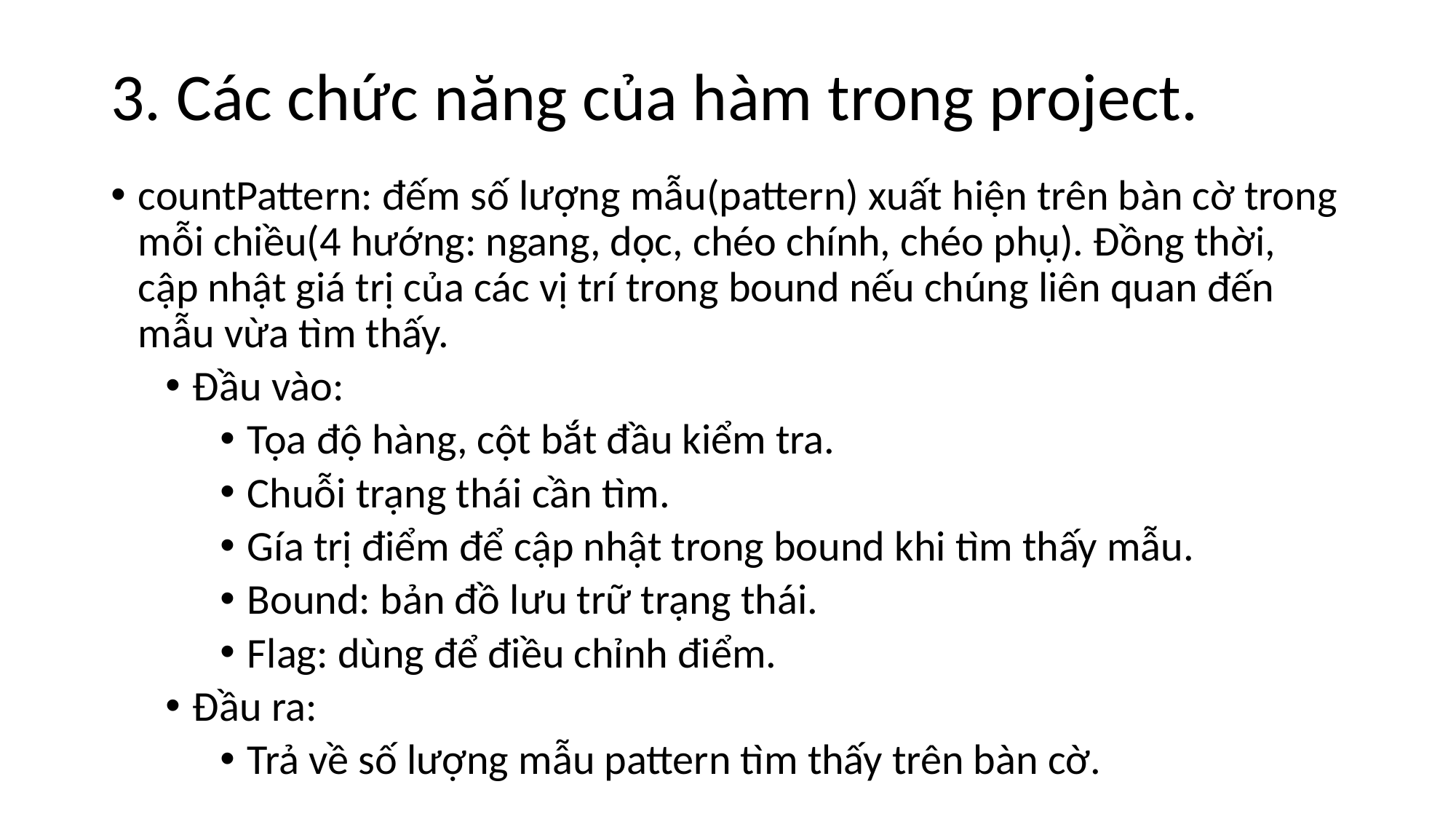

# 3. Các chức năng của hàm trong project.
countPattern: đếm số lượng mẫu(pattern) xuất hiện trên bàn cờ trong mỗi chiều(4 hướng: ngang, dọc, chéo chính, chéo phụ). Đồng thời, cập nhật giá trị của các vị trí trong bound nếu chúng liên quan đến mẫu vừa tìm thấy.
Đầu vào:
Tọa độ hàng, cột bắt đầu kiểm tra.
Chuỗi trạng thái cần tìm.
Gía trị điểm để cập nhật trong bound khi tìm thấy mẫu.
Bound: bản đồ lưu trữ trạng thái.
Flag: dùng để điều chỉnh điểm.
Đầu ra:
Trả về số lượng mẫu pattern tìm thấy trên bàn cờ.